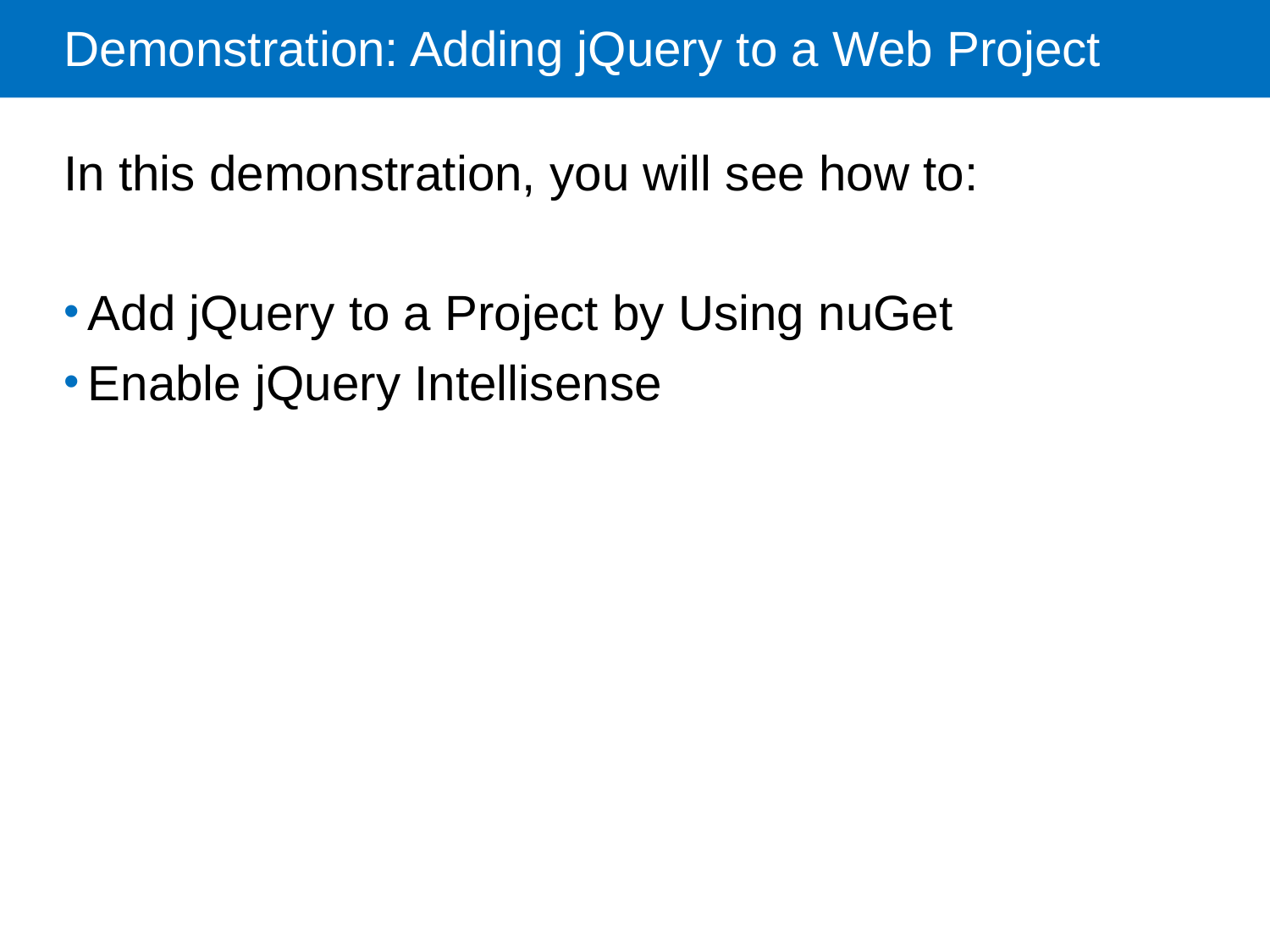

# Demonstration: Adding jQuery to a Web Project
In this demonstration, you will see how to:

Add jQuery to a Project by Using nuGet
Enable jQuery Intellisense